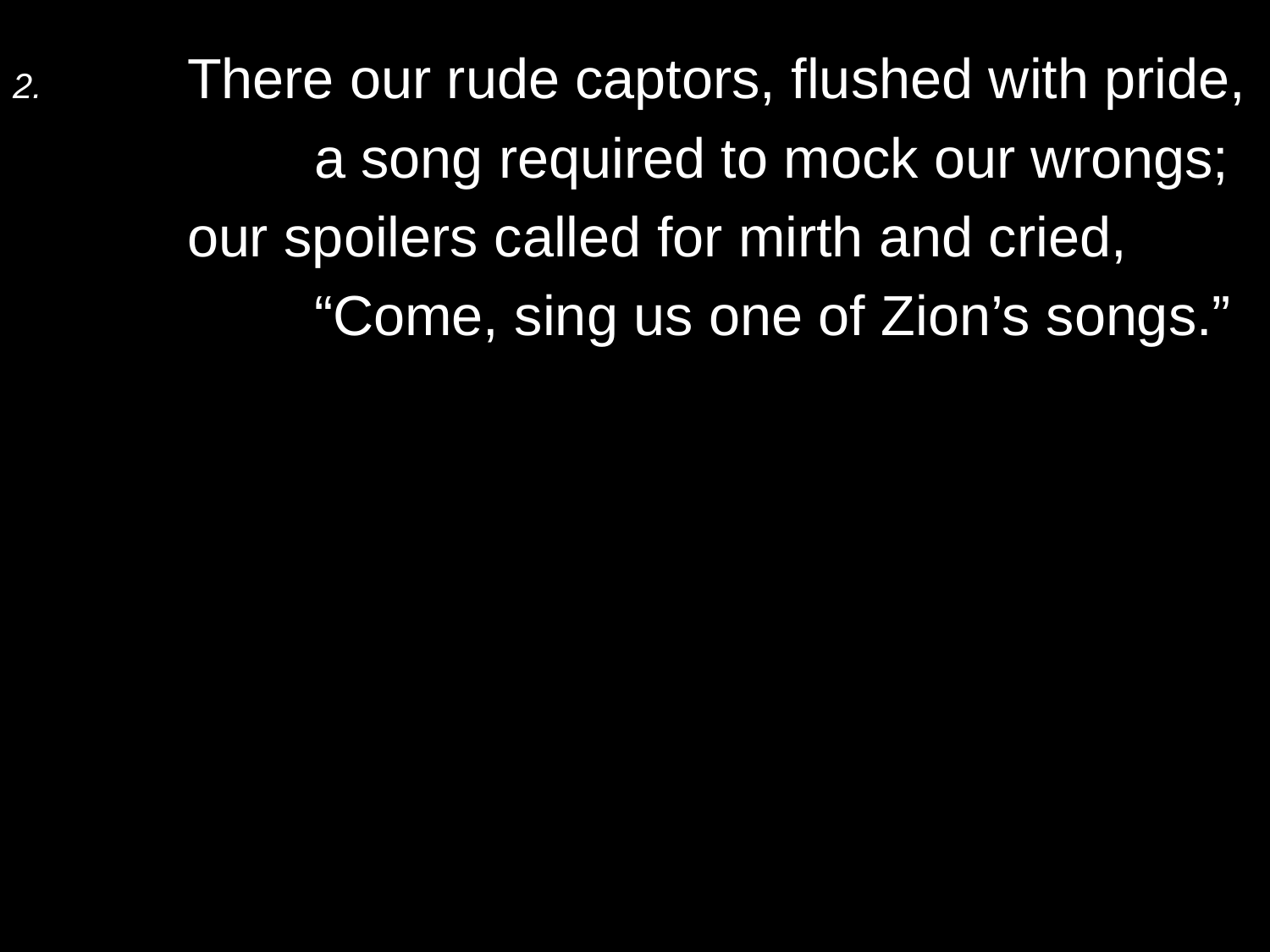

2.	There our rude captors, flushed with pride,
		a song required to mock our wrongs;
	our spoilers called for mirth and cried,
		“Come, sing us one of Zion’s songs.”